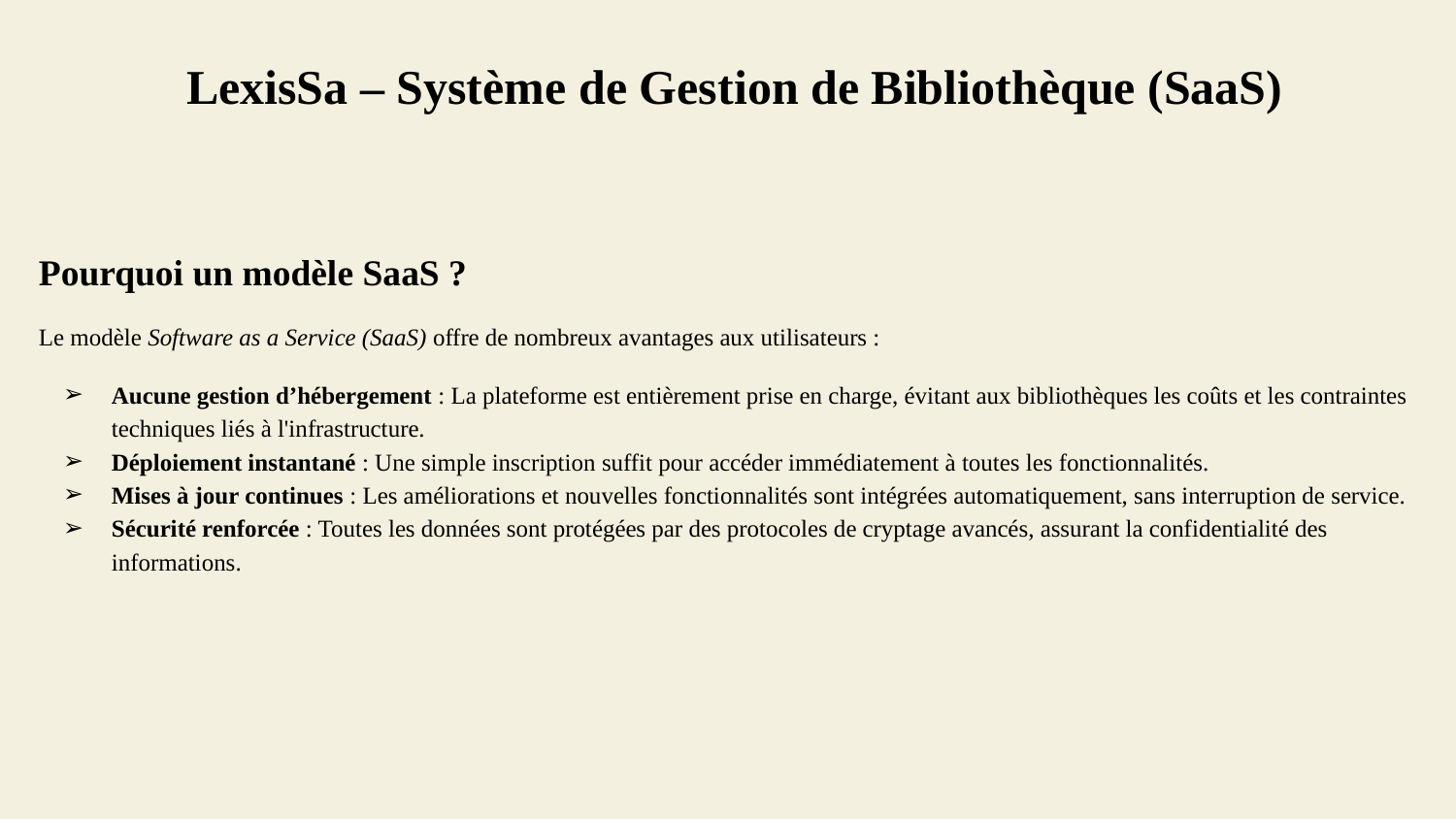

LexisSa – Système de Gestion de Bibliothèque (SaaS)
Pourquoi un modèle SaaS ?
Le modèle Software as a Service (SaaS) offre de nombreux avantages aux utilisateurs :
Aucune gestion d’hébergement : La plateforme est entièrement prise en charge, évitant aux bibliothèques les coûts et les contraintes techniques liés à l'infrastructure.
Déploiement instantané : Une simple inscription suffit pour accéder immédiatement à toutes les fonctionnalités.
Mises à jour continues : Les améliorations et nouvelles fonctionnalités sont intégrées automatiquement, sans interruption de service.
Sécurité renforcée : Toutes les données sont protégées par des protocoles de cryptage avancés, assurant la confidentialité des informations.